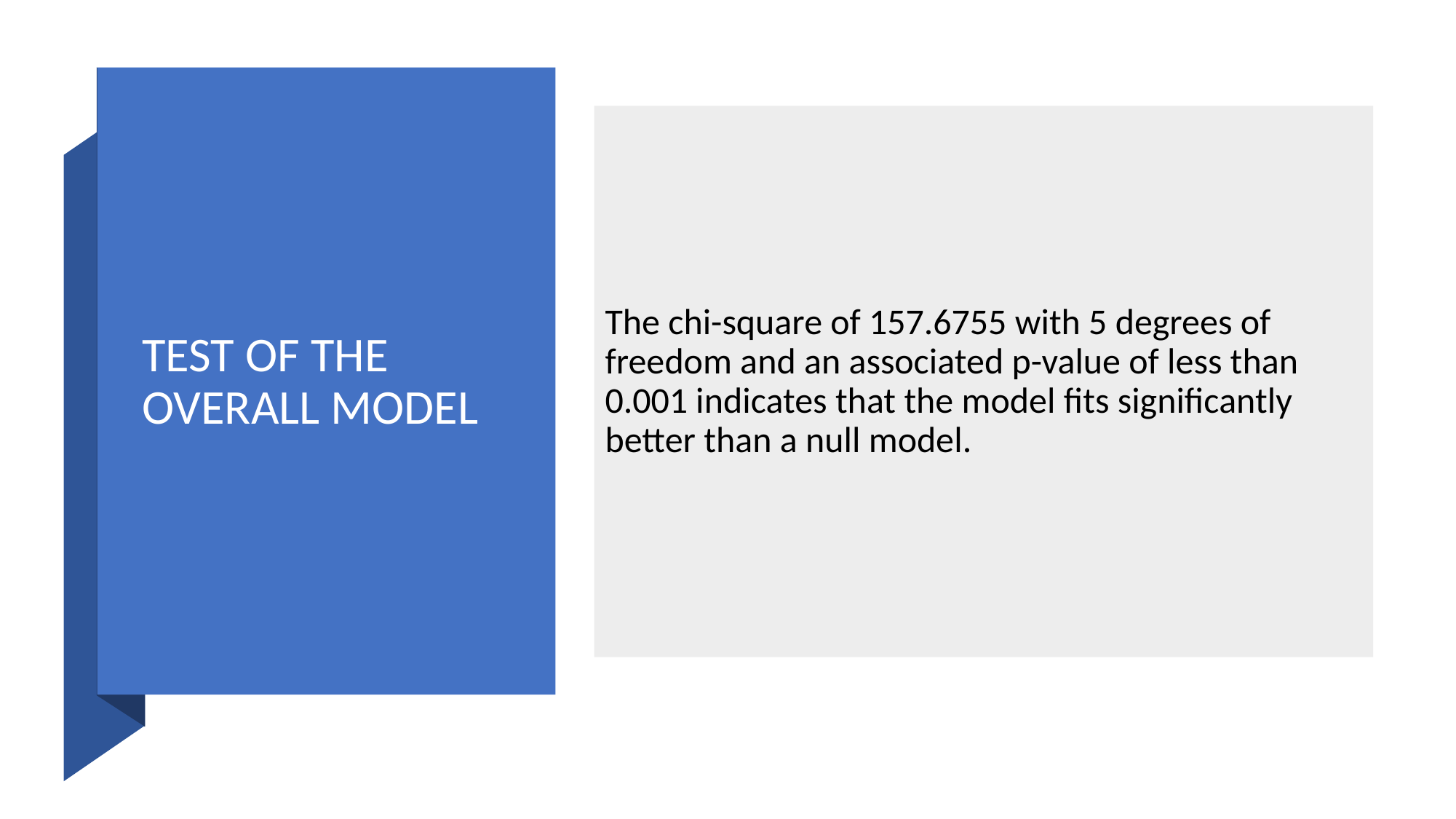

TEST OF THE OVERALL MODEL
The chi-square of 157.6755 with 5 degrees of freedom and an associated p-value of less than 0.001 indicates that the model fits significantly better than a null model.